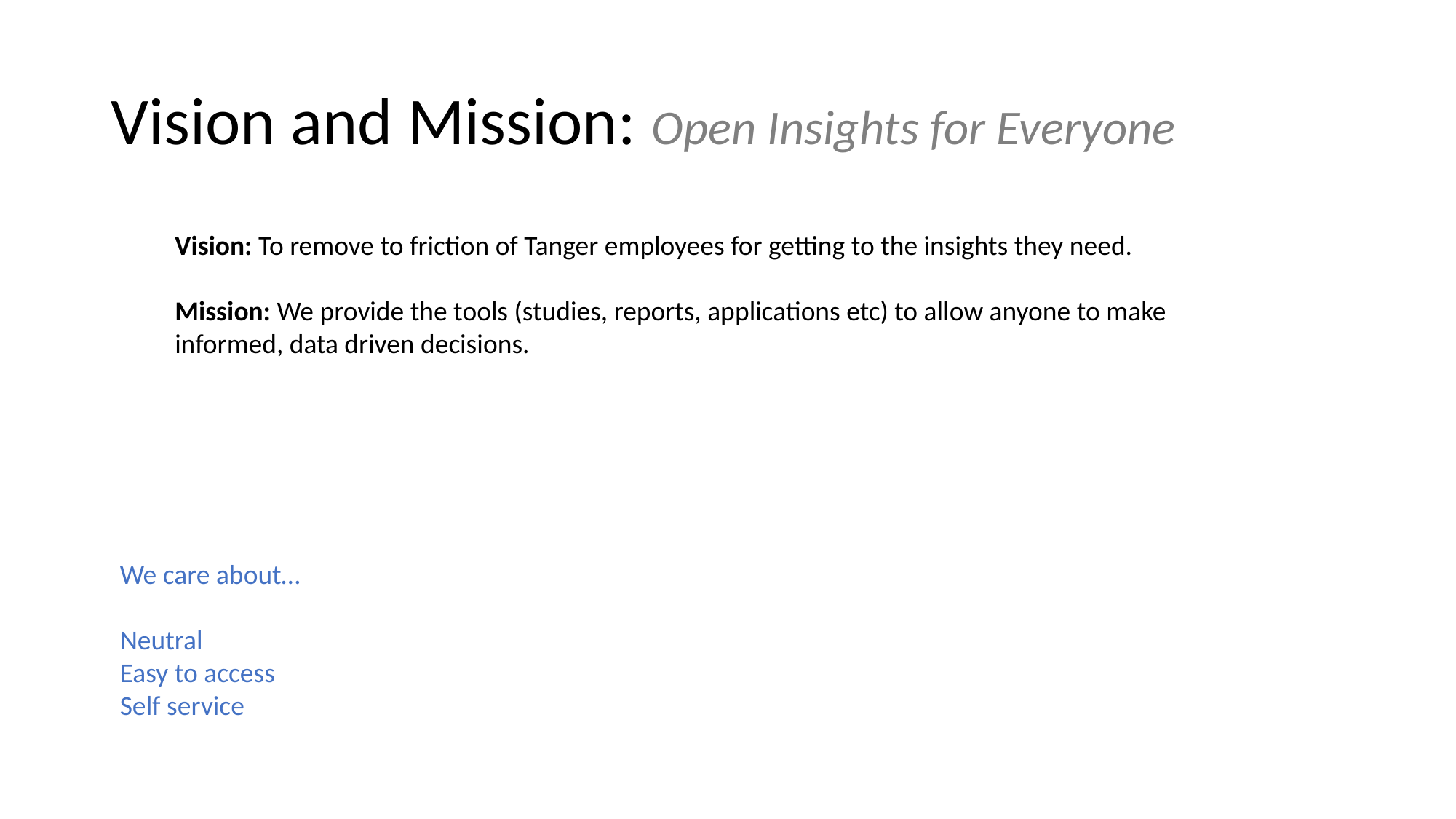

# Vision and Mission: Open Insights for Everyone
Vision: To remove to friction of Tanger employees for getting to the insights they need.

Mission: We provide the tools (studies, reports, applications etc) to allow anyone to make informed, data driven decisions.

We care about…

Neutral
Easy to access
Self service